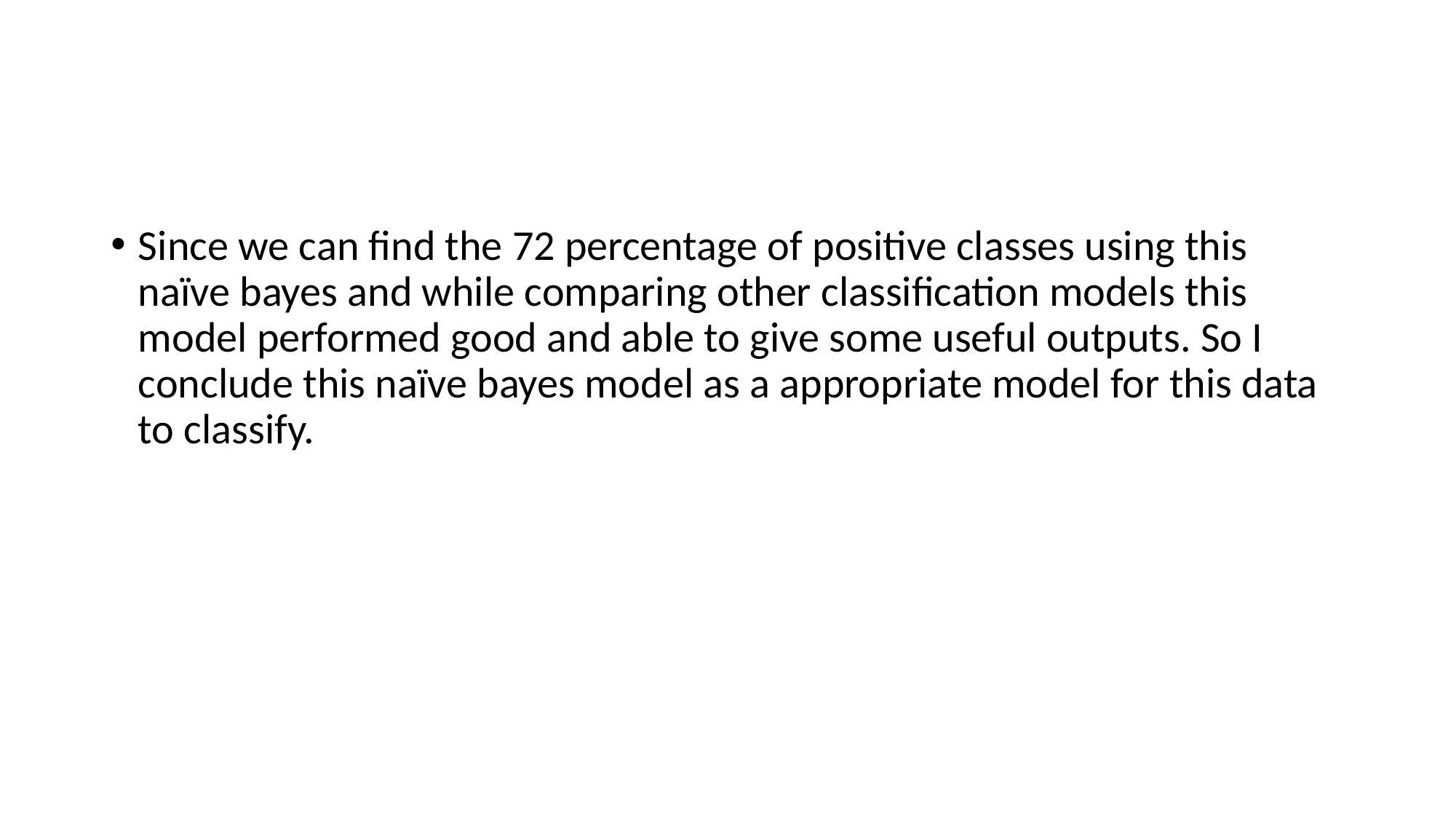

#
Since we can find the 72 percentage of positive classes using this naïve bayes and while comparing other classification models this model performed good and able to give some useful outputs. So I conclude this naïve bayes model as a appropriate model for this data to classify.